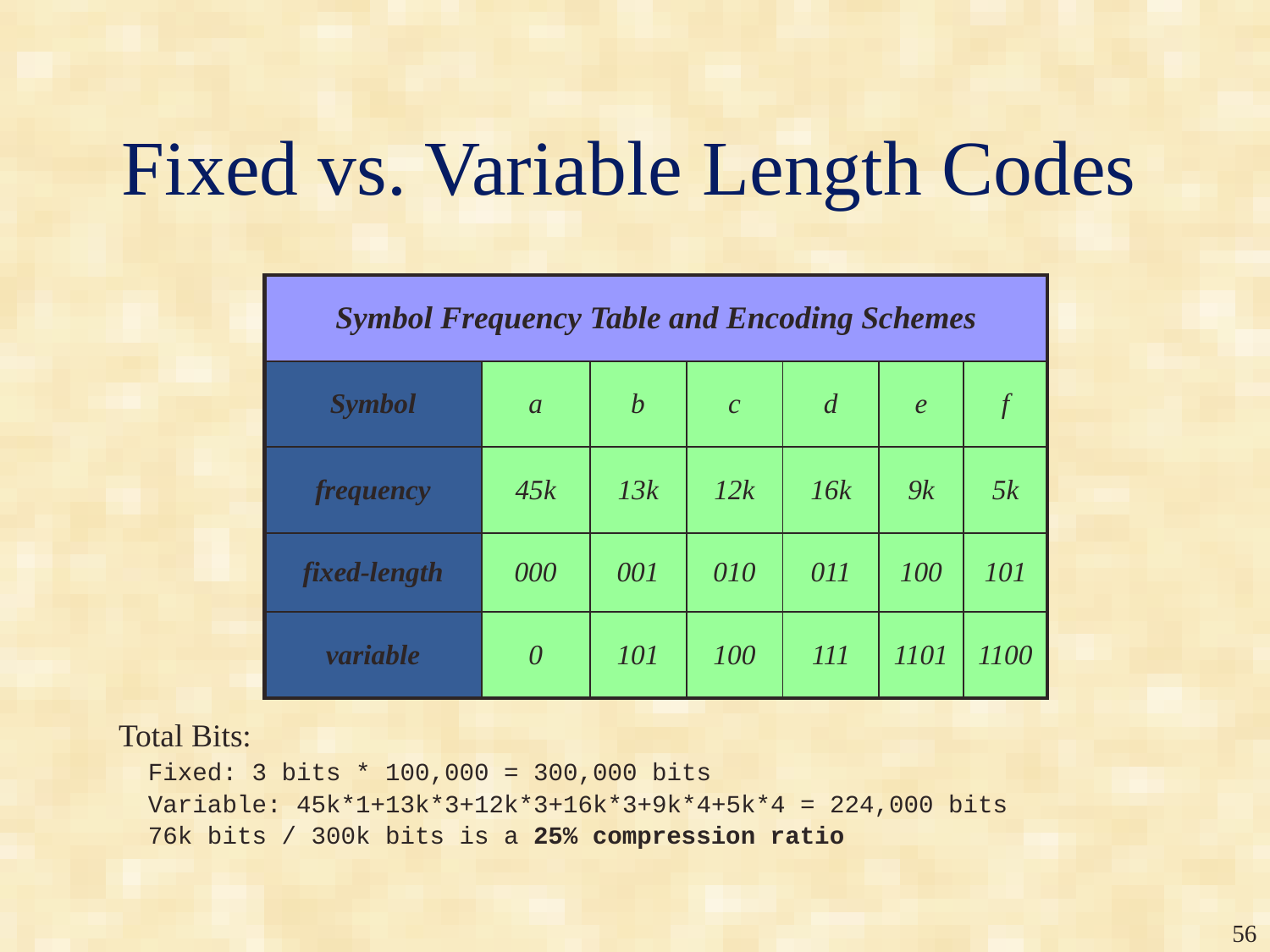

# Fixed vs. Variable Length Codes
| Symbol Frequency Table and Encoding Schemes |  |  |  |  |  |  |
| --- | --- | --- | --- | --- | --- | --- |
| Symbol | a | b | c | d | e | f |
| frequency | 45k | 13k | 12k | 16k | 9k | 5k |
| fixed-length | 000 | 001 | 010 | 011 | 100 | 101 |
| variable | 0 | 101 | 100 | 111 | 1101 | 1100 |
Total Bits:
  Fixed: 3 bits * 100,000 = 300,000 bits
  Variable: 45k*1+13k*3+12k*3+16k*3+9k*4+5k*4 = 224,000 bits
  76k bits / 300k bits is a 25% compression ratio
56